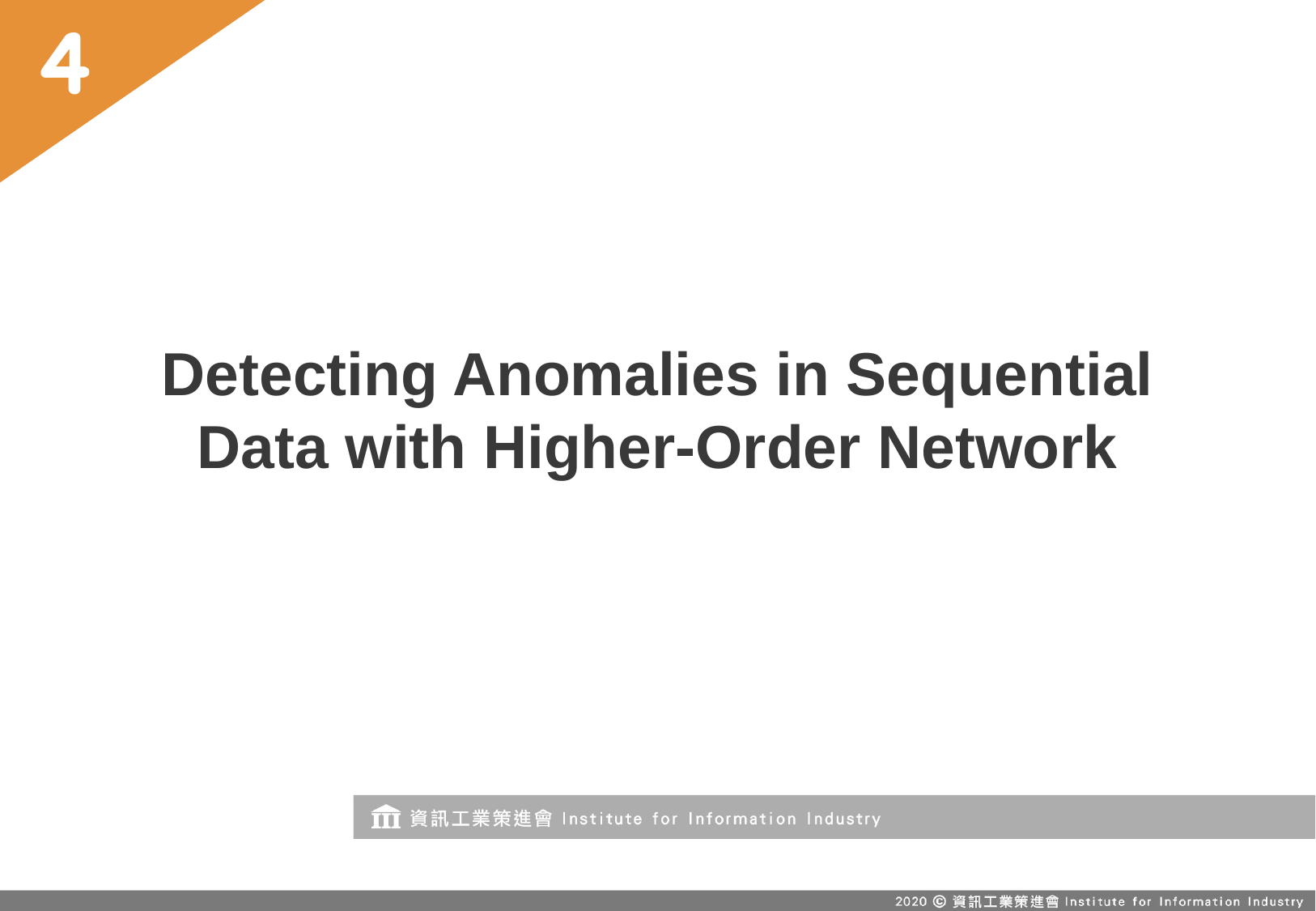

4
# Detecting Anomalies in Sequential Data with Higher-Order Network